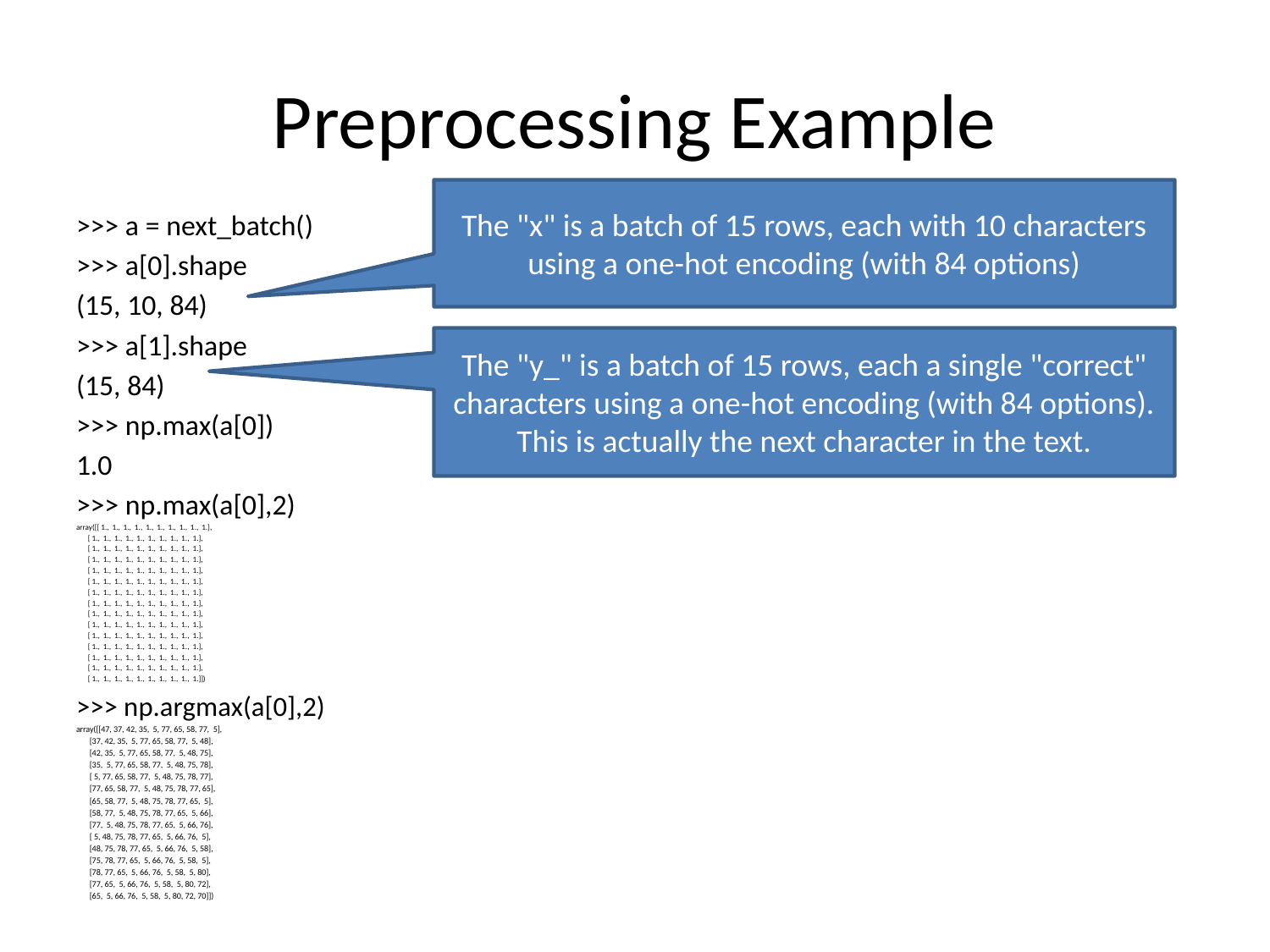

# Preprocessing Example
The "x" is a batch of 15 rows, each with 10 characters using a one-hot encoding (with 84 options)
>>> a = next_batch()
>>> a[0].shape
(15, 10, 84)
>>> a[1].shape
(15, 84)
>>> np.max(a[0])
1.0
>>> np.max(a[0],2)
array([[ 1.,  1.,  1.,  1.,  1.,  1.,  1.,  1.,  1.,  1.],
       [ 1.,  1.,  1.,  1.,  1.,  1.,  1.,  1.,  1.,  1.],
       [ 1.,  1.,  1.,  1.,  1.,  1.,  1.,  1.,  1.,  1.],
       [ 1.,  1.,  1.,  1.,  1.,  1.,  1.,  1.,  1.,  1.],
       [ 1.,  1.,  1.,  1.,  1.,  1.,  1.,  1.,  1.,  1.],
       [ 1.,  1.,  1.,  1.,  1.,  1.,  1.,  1.,  1.,  1.],
       [ 1.,  1.,  1.,  1.,  1.,  1.,  1.,  1.,  1.,  1.],
       [ 1.,  1.,  1.,  1.,  1.,  1.,  1.,  1.,  1.,  1.],
       [ 1.,  1.,  1.,  1.,  1.,  1.,  1.,  1.,  1.,  1.],
       [ 1.,  1.,  1.,  1.,  1.,  1.,  1.,  1.,  1.,  1.],
       [ 1.,  1.,  1.,  1.,  1.,  1.,  1.,  1.,  1.,  1.],
       [ 1.,  1.,  1.,  1.,  1.,  1.,  1.,  1.,  1.,  1.],
       [ 1.,  1.,  1.,  1.,  1.,  1.,  1.,  1.,  1.,  1.],
       [ 1.,  1.,  1.,  1.,  1.,  1.,  1.,  1.,  1.,  1.],
       [ 1.,  1.,  1.,  1.,  1.,  1.,  1.,  1.,  1.,  1.]])
>>> np.argmax(a[0],2)
array([[47, 37, 42, 35,  5, 77, 65, 58, 77,  5],
       [37, 42, 35,  5, 77, 65, 58, 77,  5, 48],
       [42, 35,  5, 77, 65, 58, 77,  5, 48, 75],
       [35,  5, 77, 65, 58, 77,  5, 48, 75, 78],
       [ 5, 77, 65, 58, 77,  5, 48, 75, 78, 77],
       [77, 65, 58, 77,  5, 48, 75, 78, 77, 65],
       [65, 58, 77,  5, 48, 75, 78, 77, 65,  5],
       [58, 77,  5, 48, 75, 78, 77, 65,  5, 66],
       [77,  5, 48, 75, 78, 77, 65,  5, 66, 76],
       [ 5, 48, 75, 78, 77, 65,  5, 66, 76,  5],
       [48, 75, 78, 77, 65,  5, 66, 76,  5, 58],
       [75, 78, 77, 65,  5, 66, 76,  5, 58,  5],
       [78, 77, 65,  5, 66, 76,  5, 58,  5, 80],
       [77, 65,  5, 66, 76,  5, 58,  5, 80, 72],
       [65,  5, 66, 76,  5, 58,  5, 80, 72, 70]])

The "y_" is a batch of 15 rows, each a single "correct" characters using a one-hot encoding (with 84 options). This is actually the next character in the text.